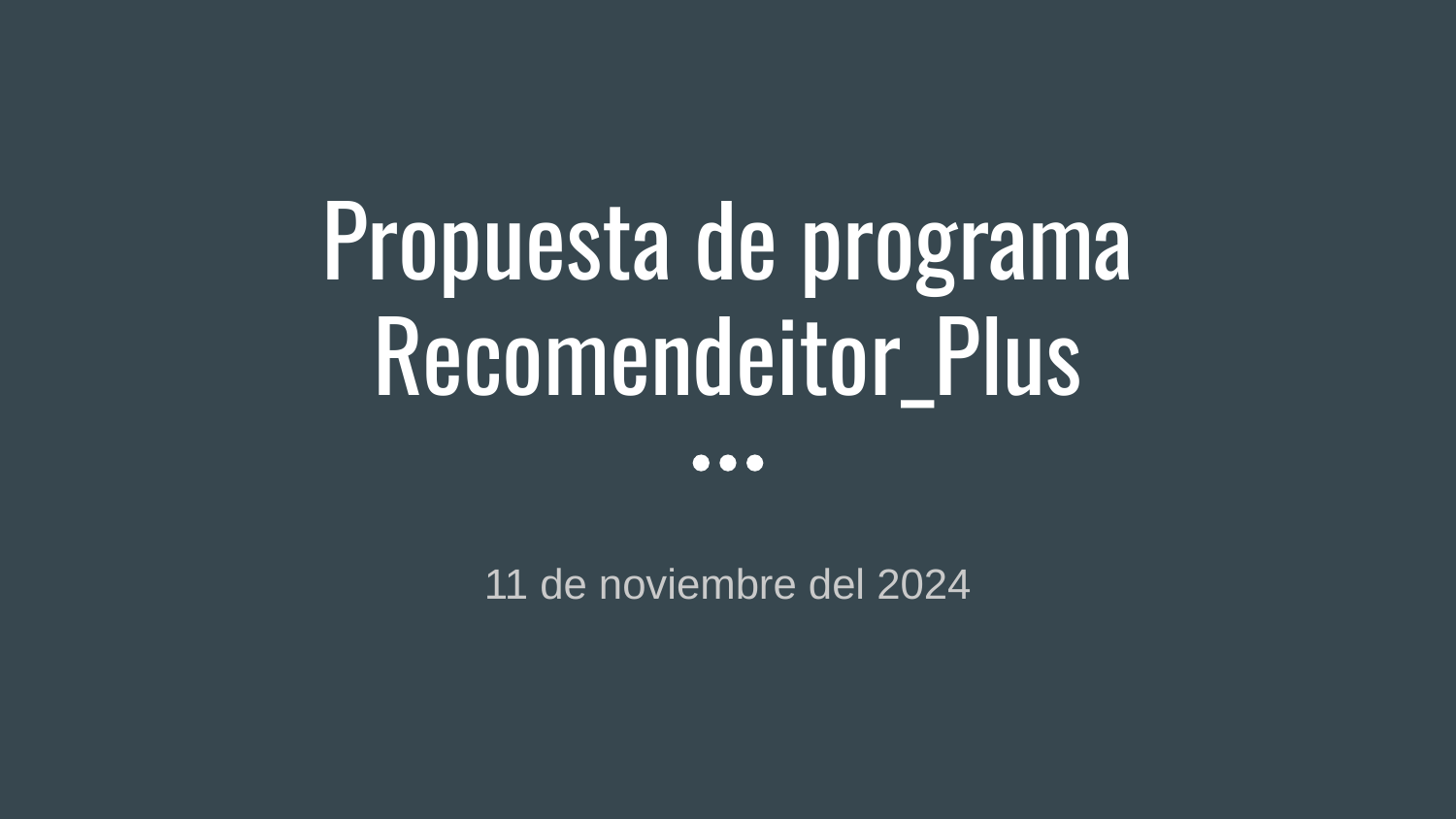

# Propuesta de programa Recomendeitor_Plus
11 de noviembre del 2024